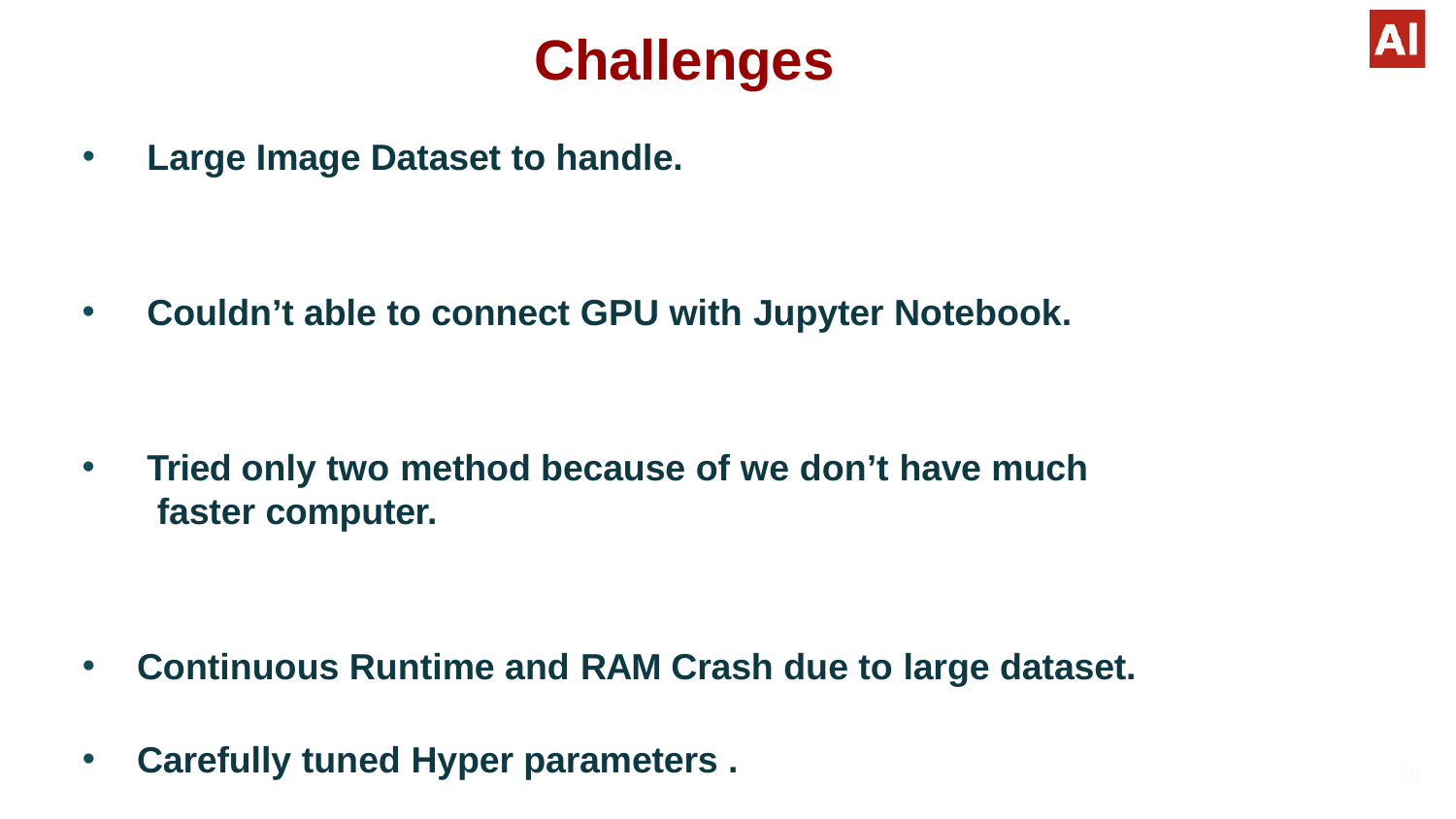

# Challenges
Large Image Dataset to handle.
Couldn’t able to connect GPU with Jupyter Notebook.
Tried only two method because of we don’t have much  faster computer.
Continuous Runtime and RAM Crash due to large dataset.
Carefully tuned Hyper parameters .
16